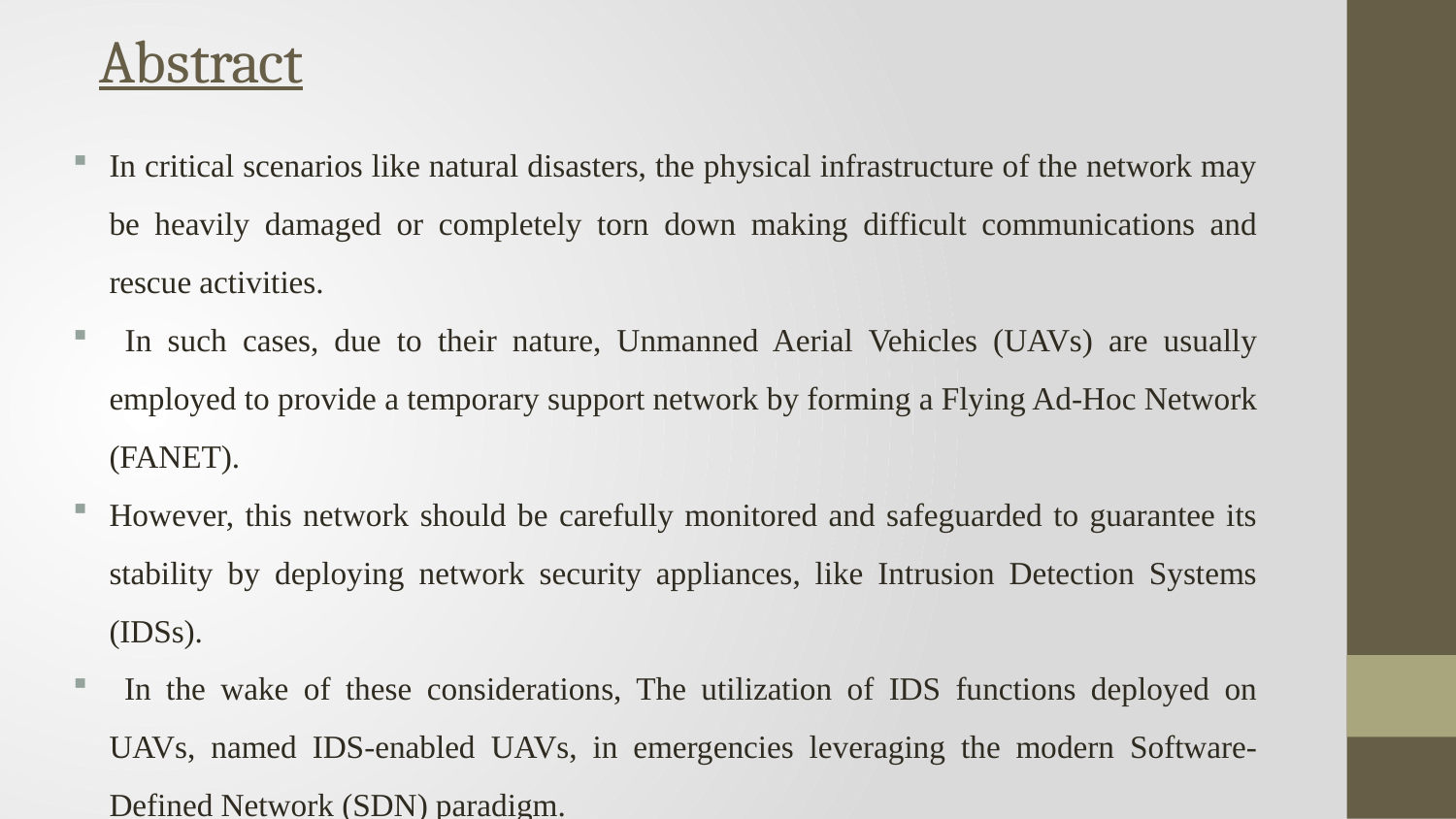

# Abstract
In critical scenarios like natural disasters, the physical infrastructure of the network may be heavily damaged or completely torn down making difficult communications and rescue activities.
 In such cases, due to their nature, Unmanned Aerial Vehicles (UAVs) are usually employed to provide a temporary support network by forming a Flying Ad-Hoc Network (FANET).
However, this network should be carefully monitored and safeguarded to guarantee its stability by deploying network security appliances, like Intrusion Detection Systems (IDSs).
 In the wake of these considerations, The utilization of IDS functions deployed on UAVs, named IDS-enabled UAVs, in emergencies leveraging the modern Software-Defined Network (SDN) paradigm.